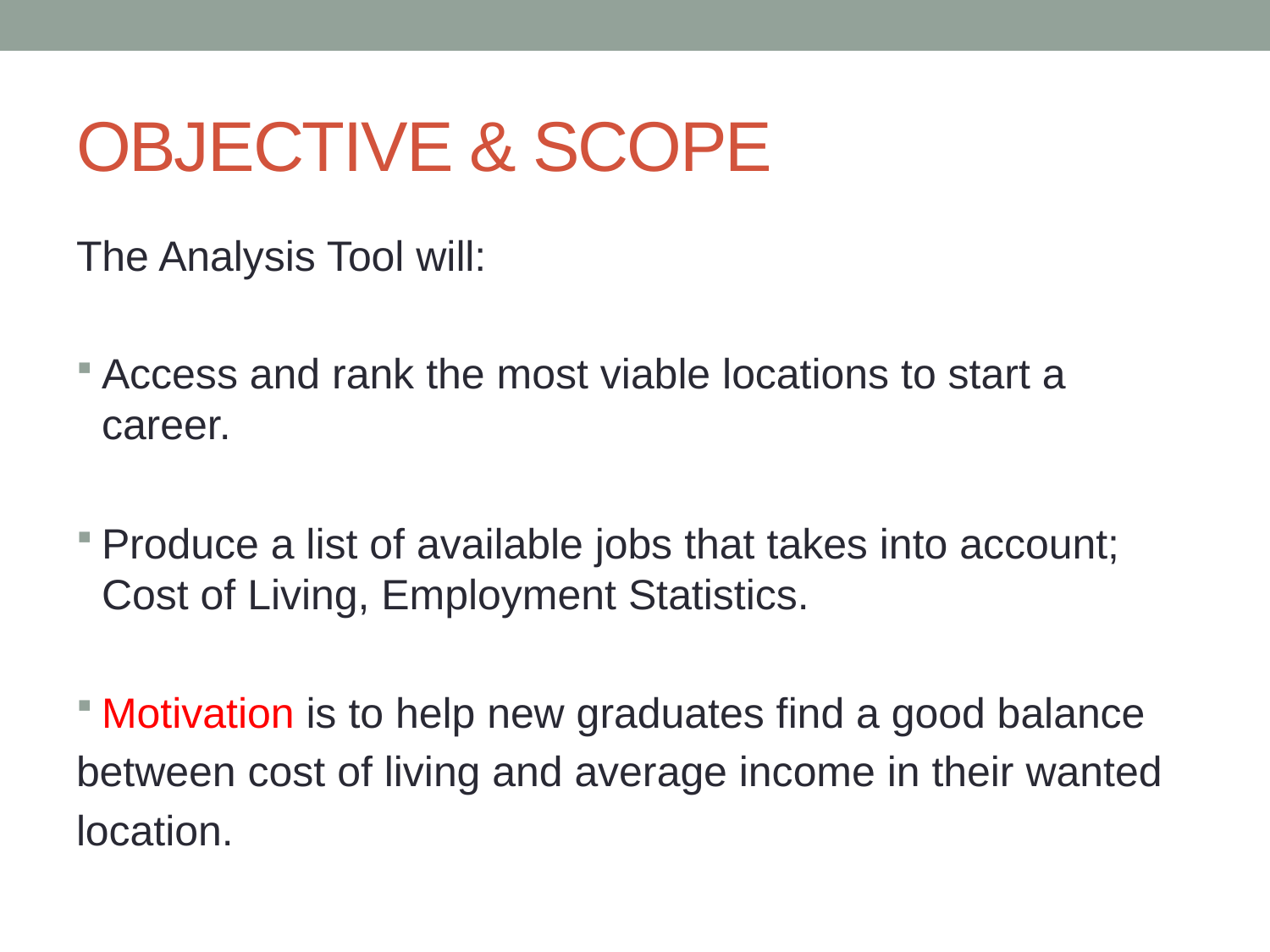

# OBJECTIVE & SCOPE
The Analysis Tool will:

Access and rank the most viable locations to start a career.

Produce a list of available jobs that takes into account; Cost of Living, Employment Statistics.

Motivation is to help new graduates find a good balance
between cost of living and average income in their wanted
location.